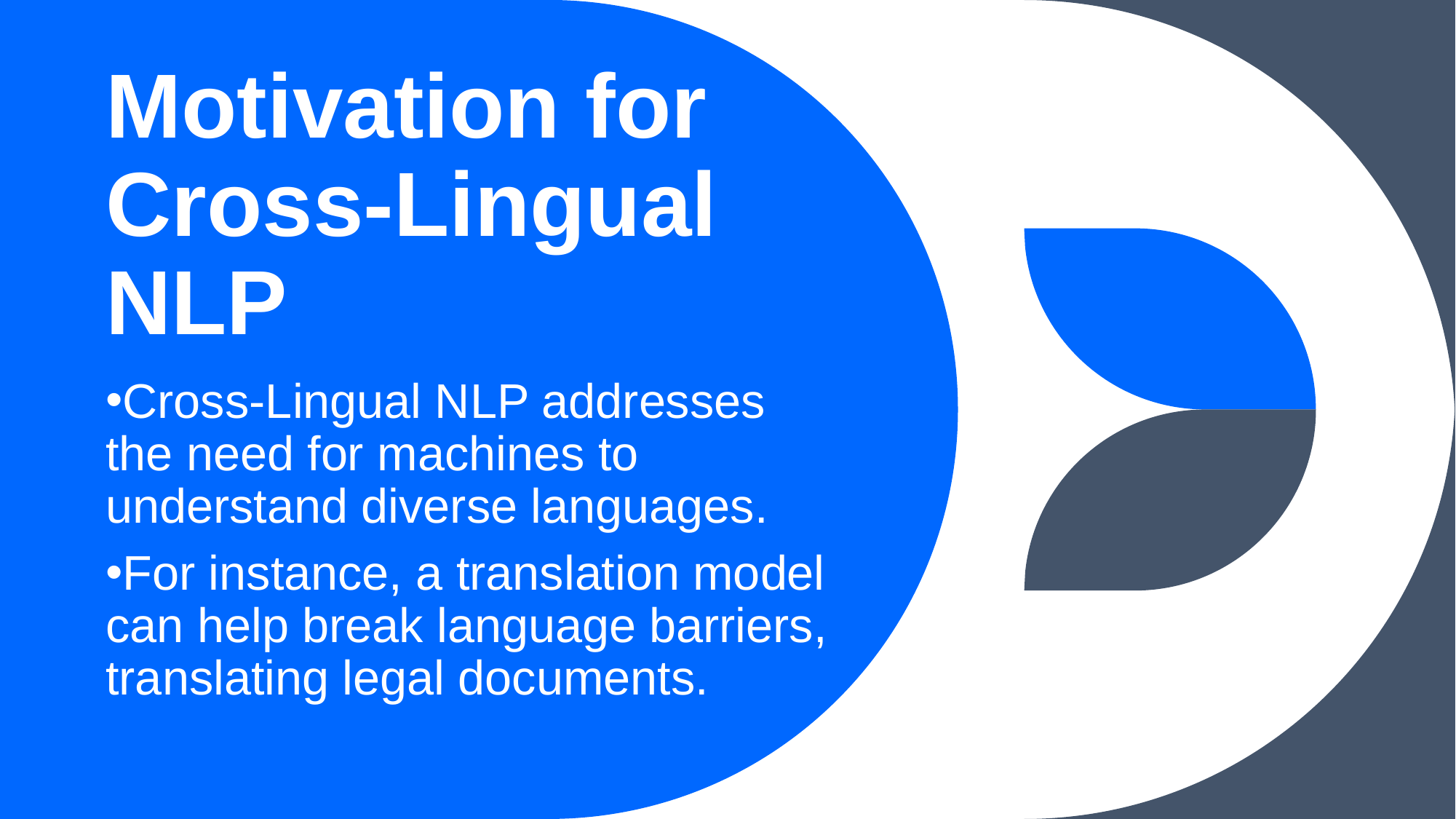

# Motivation for Cross-Lingual NLP
Cross-Lingual NLP addresses the need for machines to understand diverse languages.
For instance, a translation model can help break language barriers, translating legal documents.
4